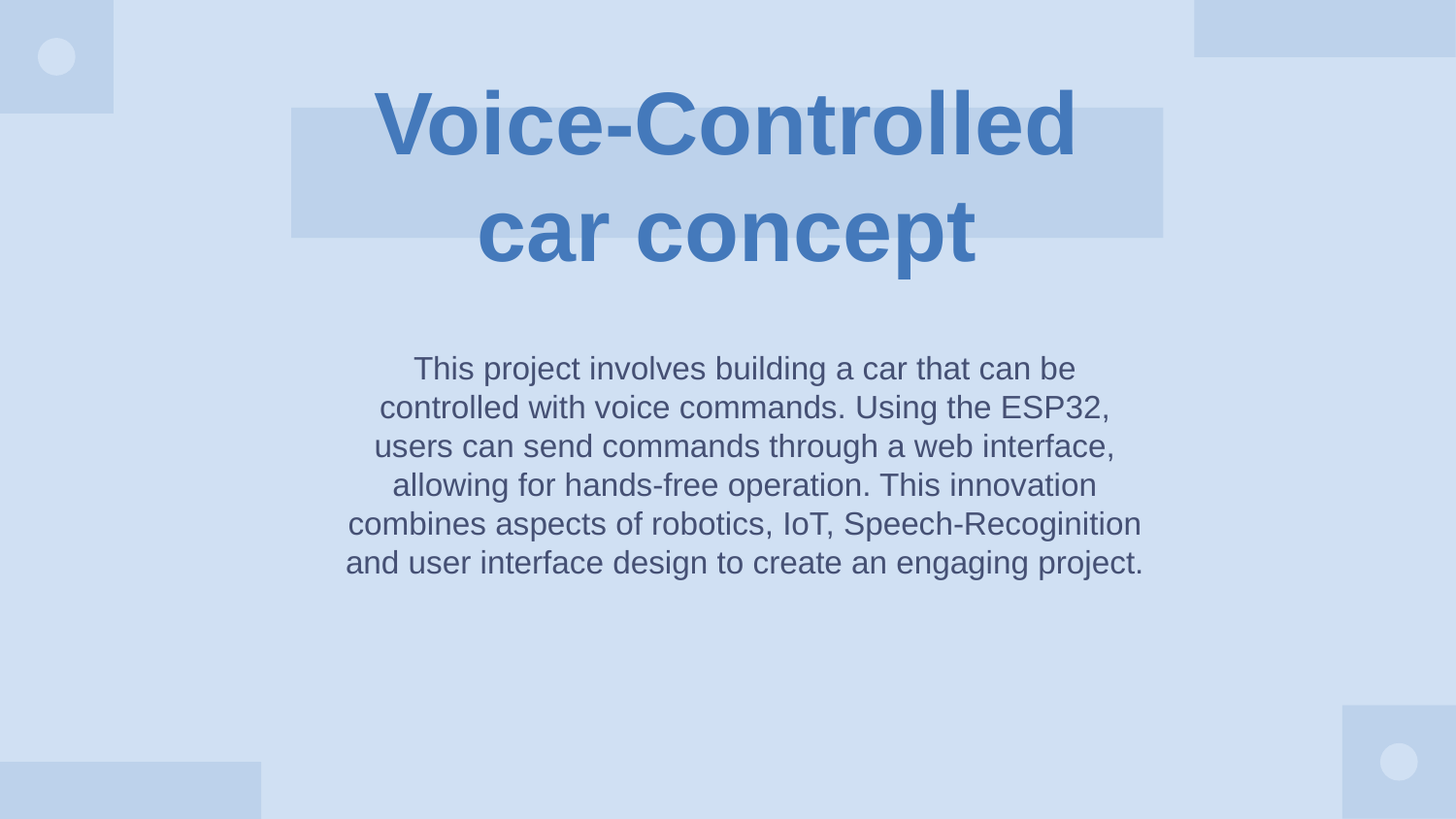

# Voice-Controlled car concept
This project involves building a car that can be controlled with voice commands. Using the ESP32, users can send commands through a web interface, allowing for hands-free operation. This innovation combines aspects of robotics, IoT, Speech-Recoginition and user interface design to create an engaging project.